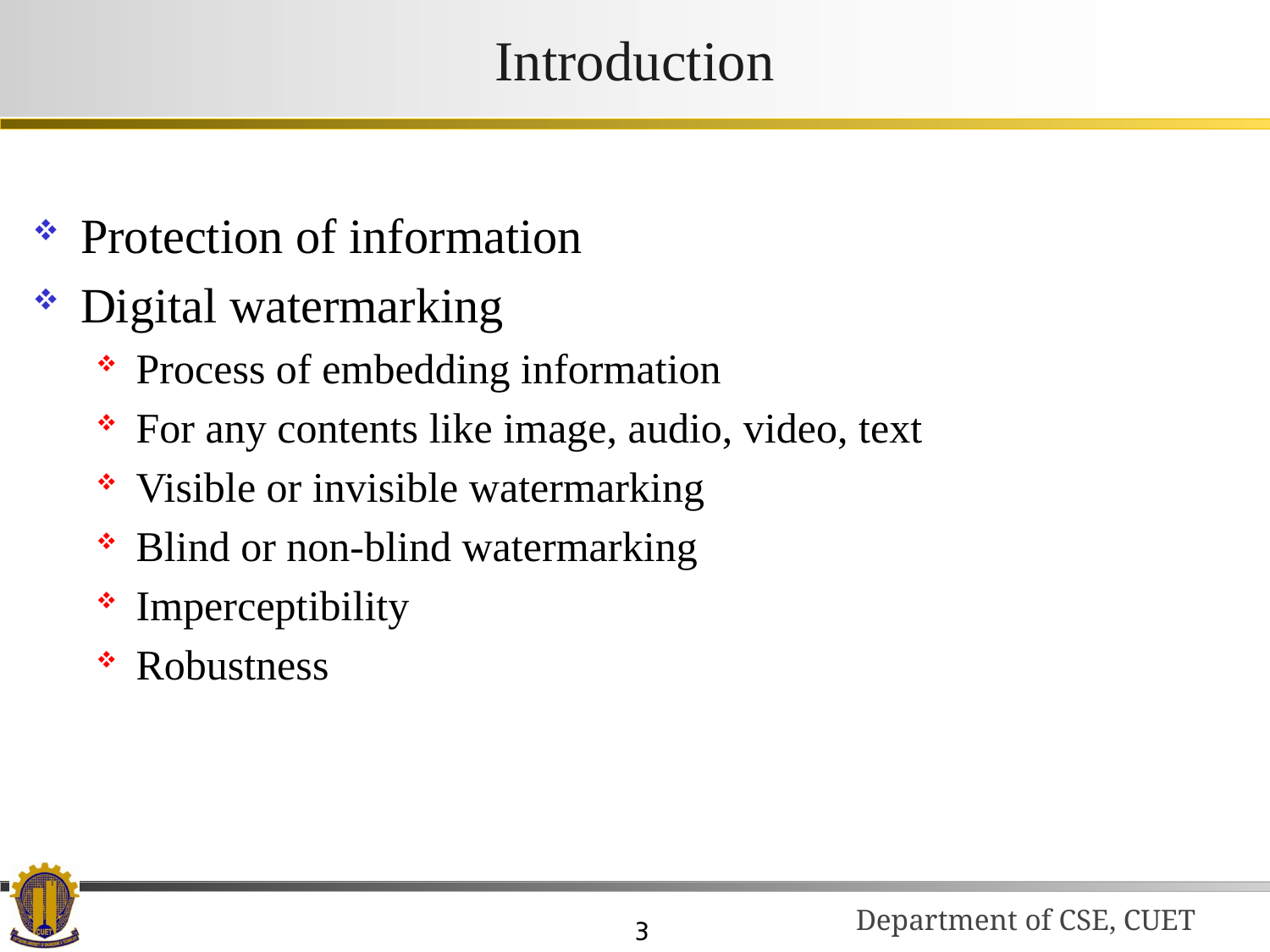

# Introduction

Protection of information
Digital watermarking
Process of embedding information
For any contents like image, audio, video, text
Visible or invisible watermarking
Blind or non-blind watermarking
Imperceptibility
Robustness